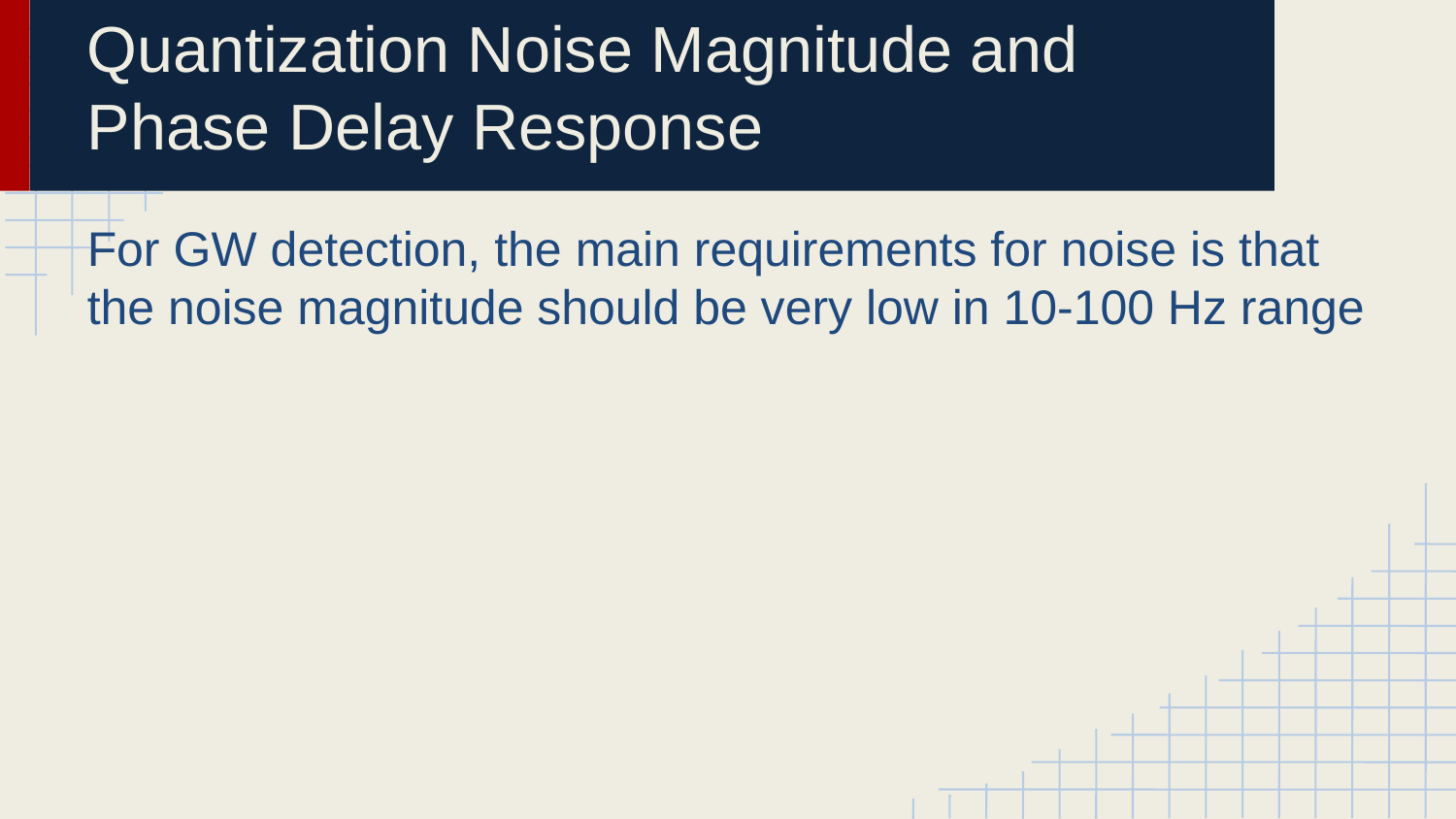

Quantization Noise Magnitude and Phase Delay Response
For GW detection, the main requirements for noise is that the noise magnitude should be very low in 10-100 Hz range